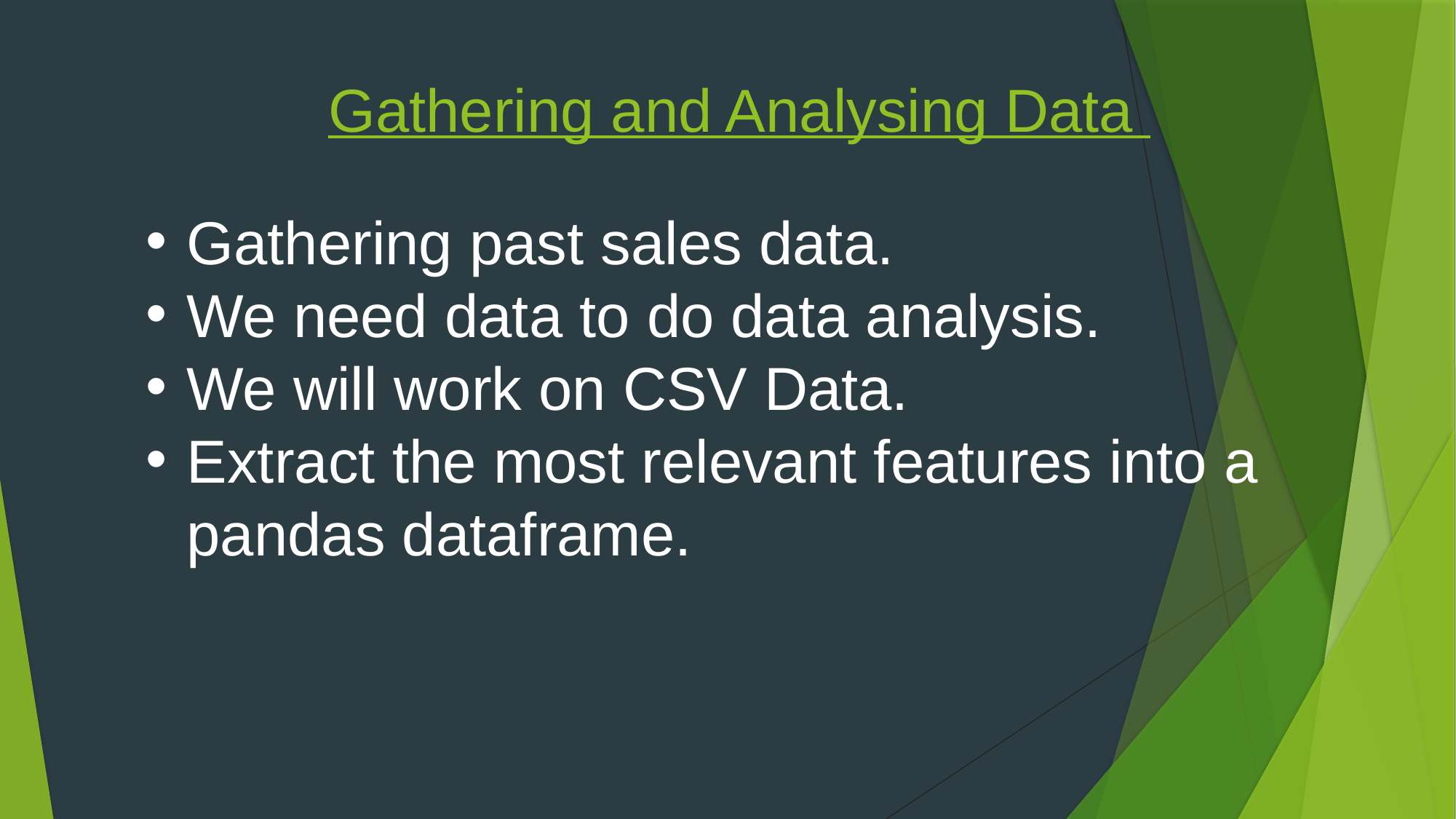

Gathering and Analysing Data
Gathering past sales data.
We need data to do data analysis.
We will work on CSV Data.
Extract the most relevant features into a pandas dataframe.